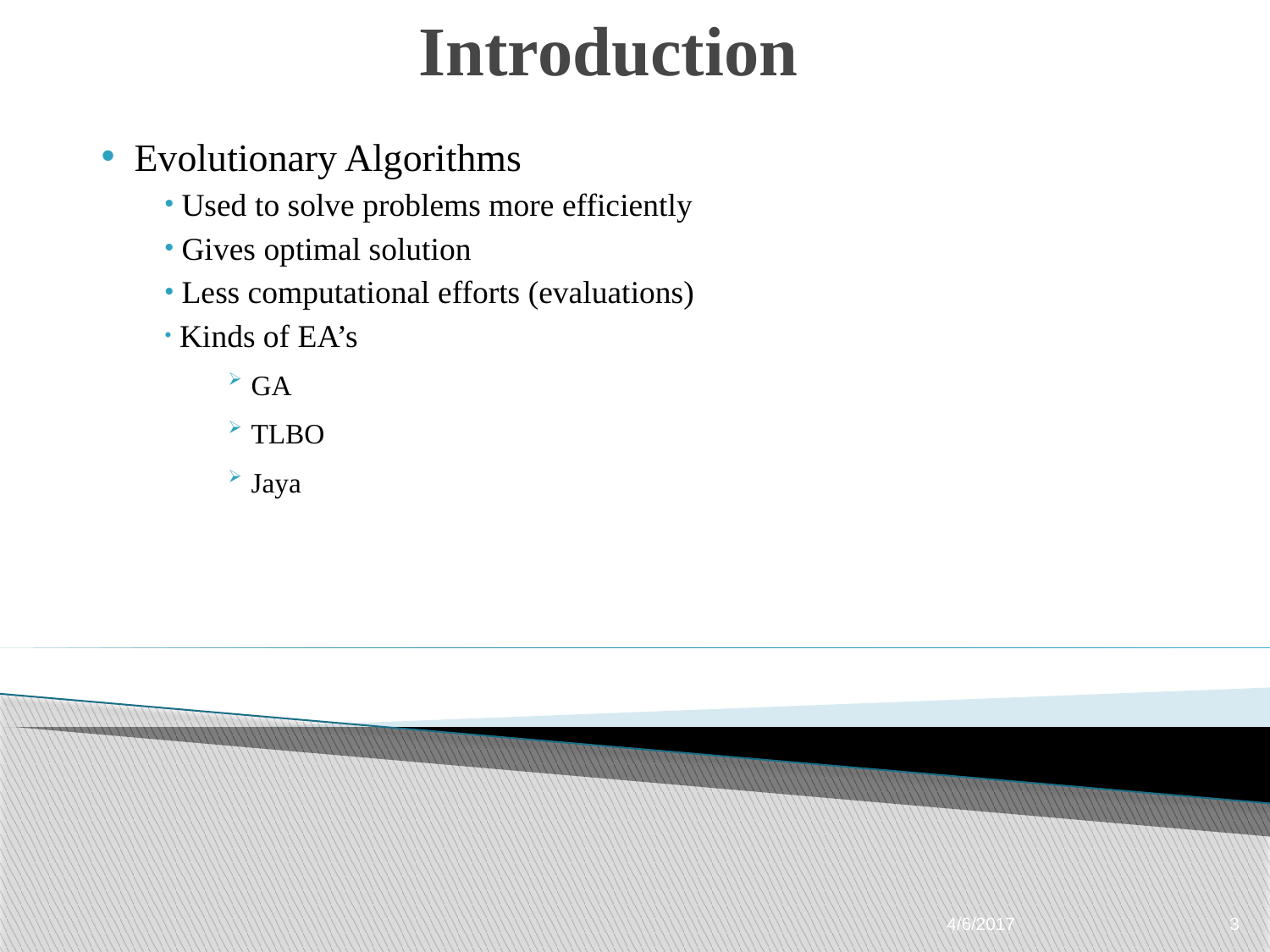

# Introduction
  Evolutionary Algorithms
 Used to solve problems more efficiently
 Gives optimal solution
 Less computational efforts (evaluations)
 Kinds of EA’s
 GA
 TLBO
 Jaya

4/6/2017
3